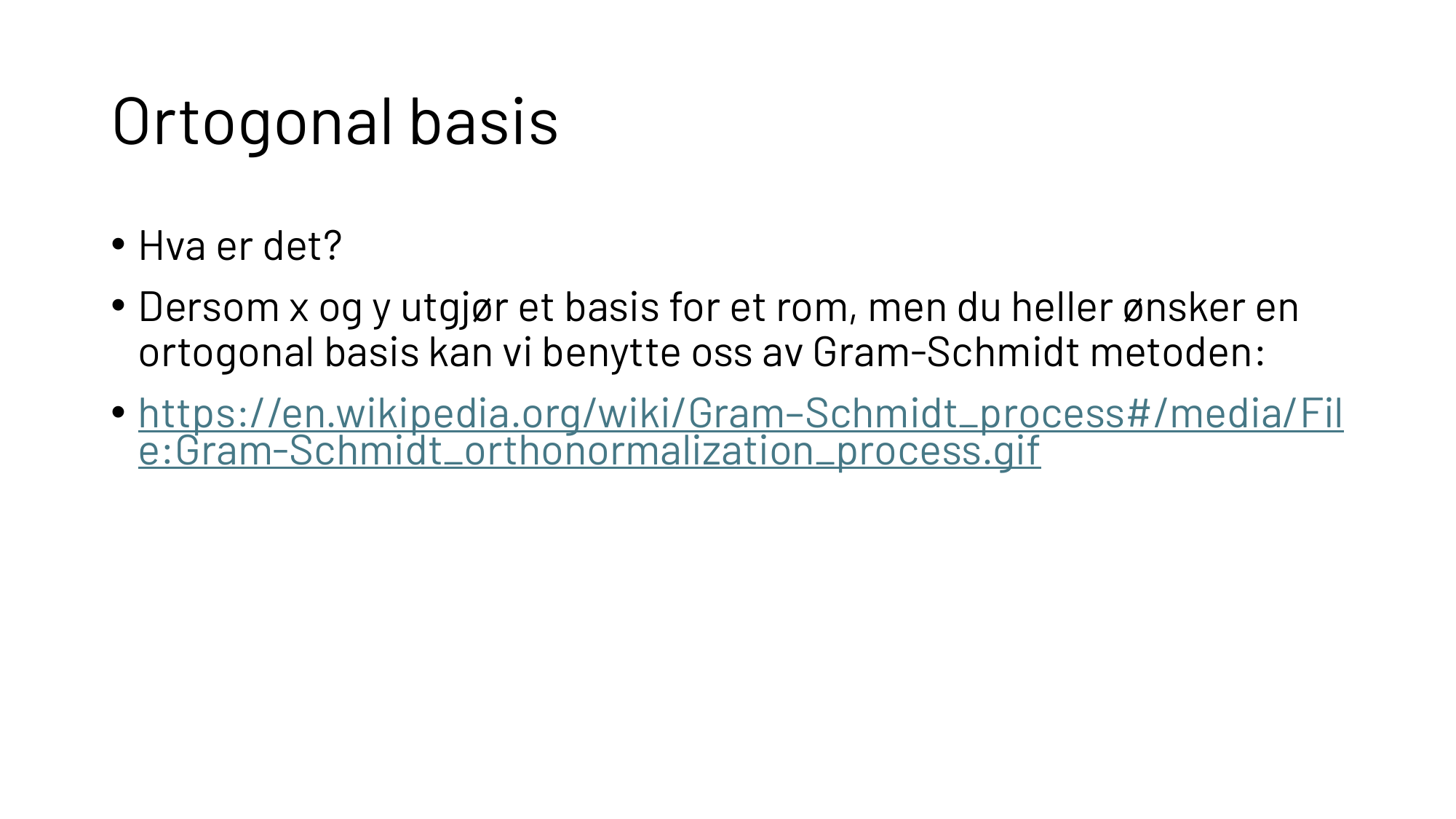

# Ortogonal basis
Hva er det?
Dersom x og y utgjør et basis for et rom, men du heller ønsker en ortogonal basis kan vi benytte oss av Gram-Schmidt metoden:
https://en.wikipedia.org/wiki/Gram–Schmidt_process#/media/File:Gram-Schmidt_orthonormalization_process.gif